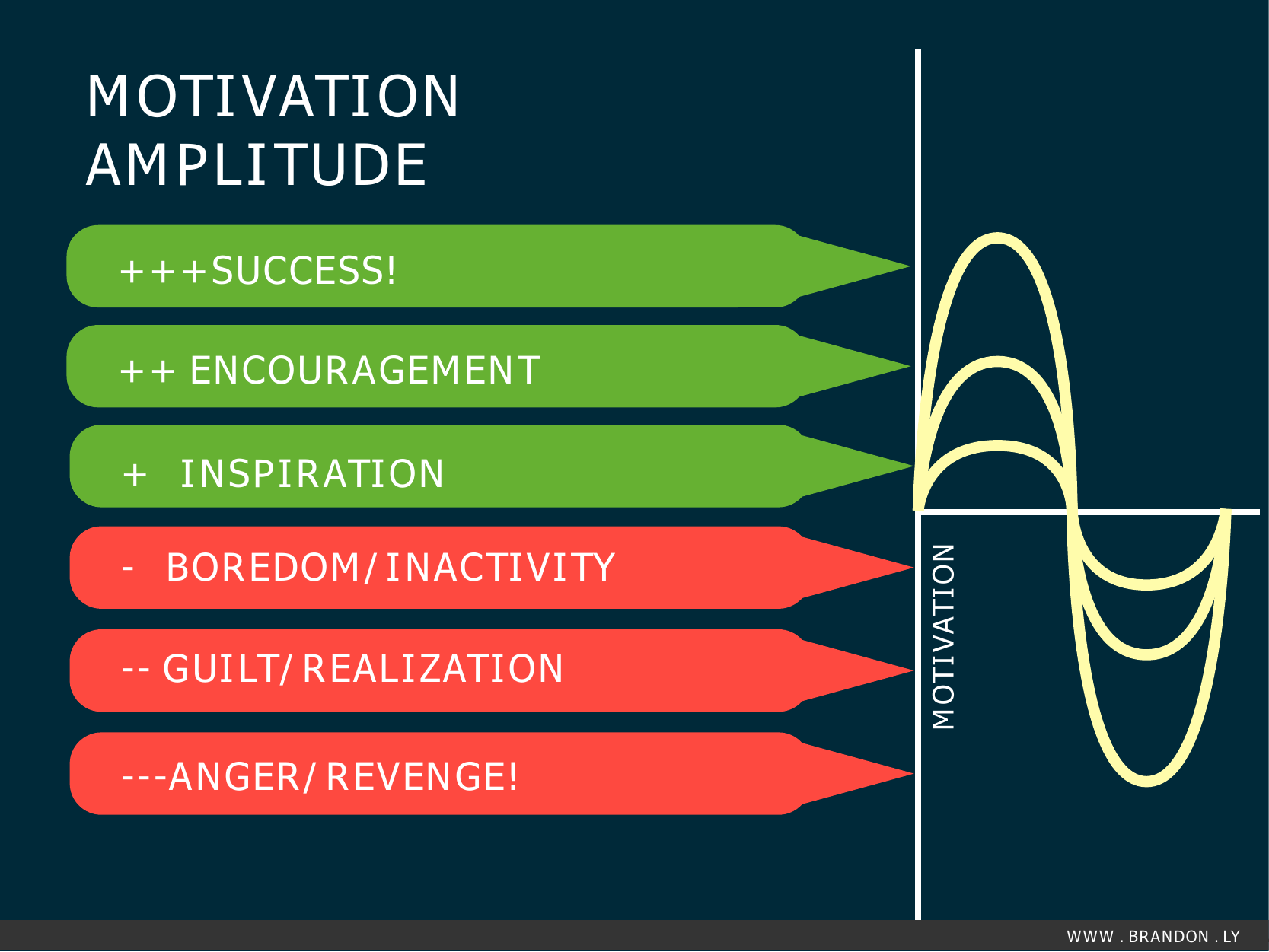

MOTIVATION
AMPLITUDE

	+++SUCCESS!

	++ ENCOURAGEMENT

		+   INSPIRATION

		-   BOREDOM/INACTIVITY

		-- GUILT/REALIZATION

		---ANGER/REVENGE!

MOTIVATION

WWW . BRANDON . LYww